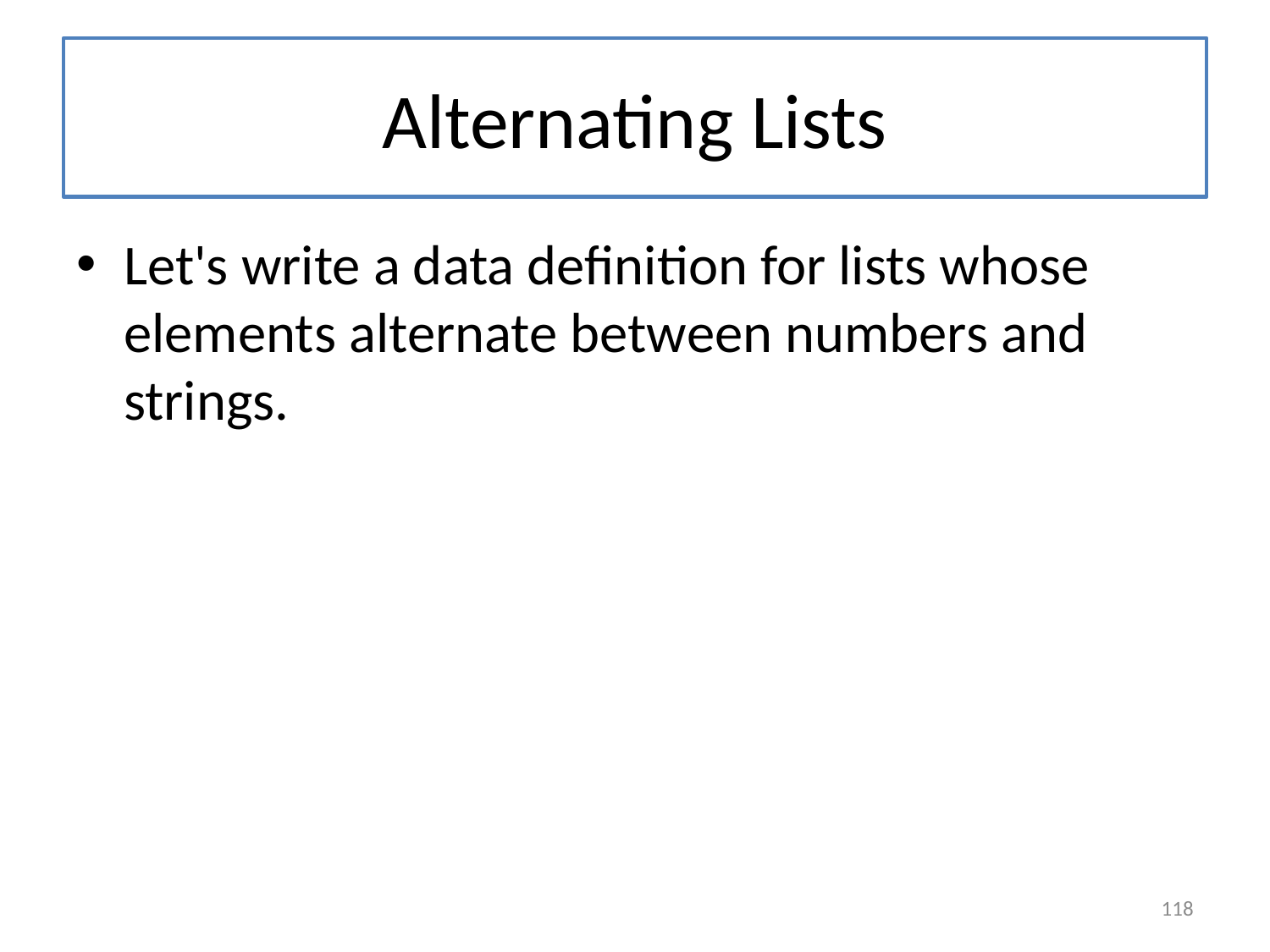

# Alternating Lists
Let's write a data definition for lists whose elements alternate between numbers and strings.
118